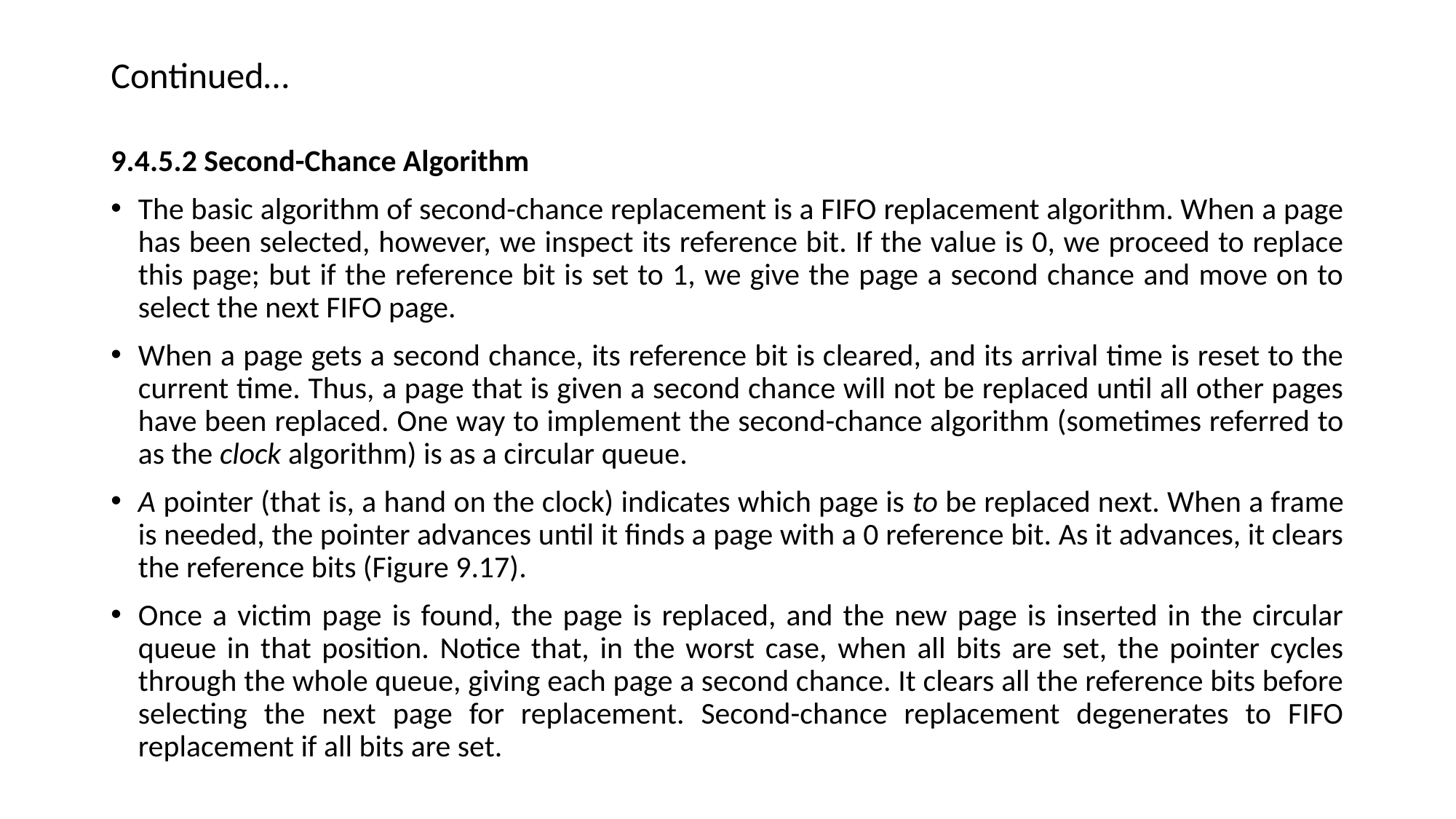

# Continued…
9.4.5.2 Second-Chance Algorithm
The basic algorithm of second-chance replacement is a FIFO replacement algorithm. When a page has been selected, however, we inspect its reference bit. If the value is 0, we proceed to replace this page; but if the reference bit is set to 1, we give the page a second chance and move on to select the next FIFO page.
When a page gets a second chance, its reference bit is cleared, and its arrival time is reset to the current time. Thus, a page that is given a second chance will not be replaced until all other pages have been replaced. One way to implement the second-chance algorithm (sometimes referred to as the clock algorithm) is as a circular queue.
A pointer (that is, a hand on the clock) indicates which page is to be replaced next. When a frame is needed, the pointer advances until it finds a page with a 0 reference bit. As it advances, it clears the reference bits (Figure 9.17).
Once a victim page is found, the page is replaced, and the new page is inserted in the circular queue in that position. Notice that, in the worst case, when all bits are set, the pointer cycles through the whole queue, giving each page a second chance. It clears all the reference bits before selecting the next page for replacement. Second-chance replacement degenerates to FIFO replacement if all bits are set.